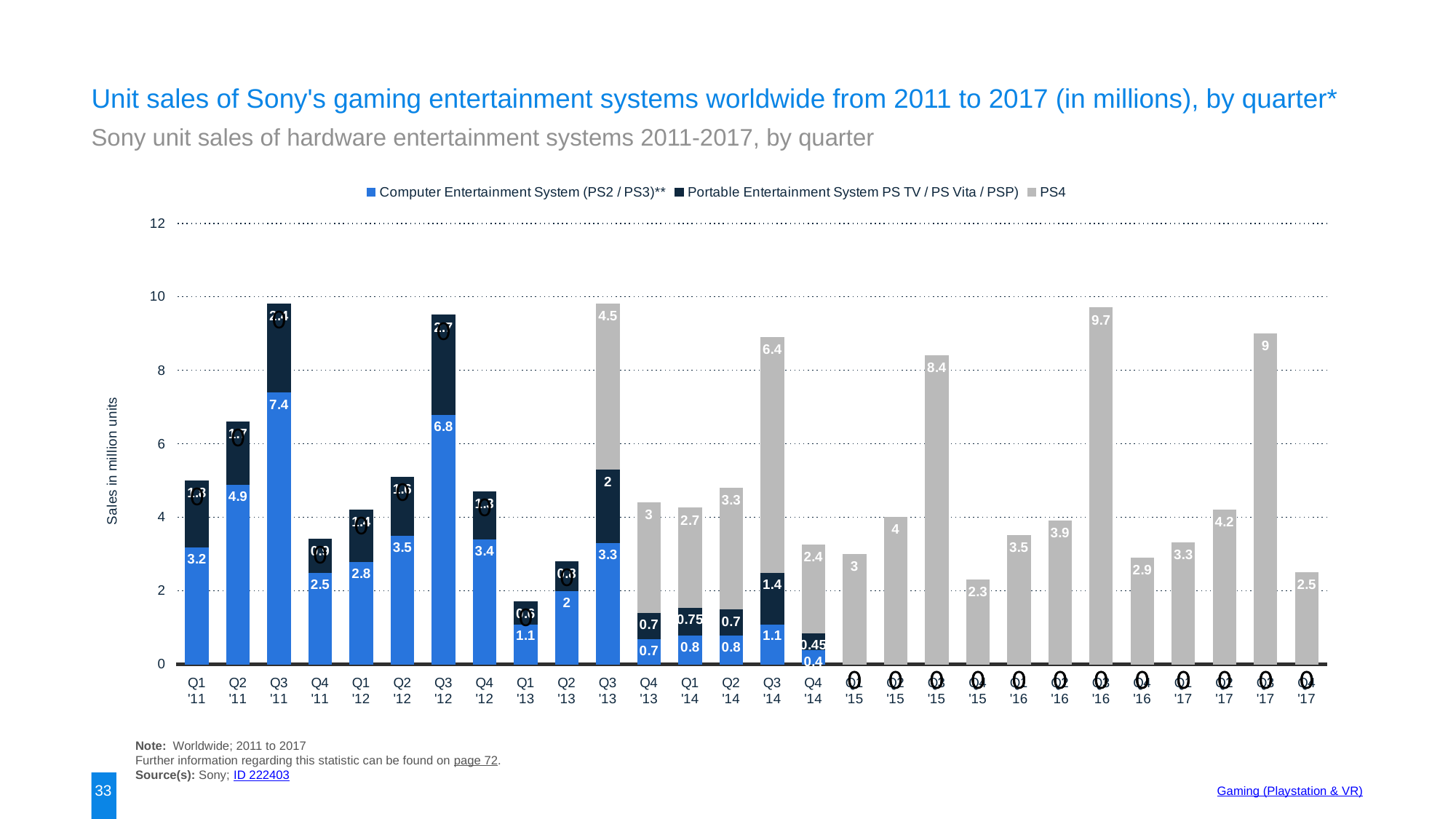

Unit sales of Sony's gaming entertainment systems worldwide from 2011 to 2017 (in millions), by quarter*
Sony unit sales of hardware entertainment systems 2011-2017, by quarter

### Chart:

| Category | Computer Entertainment System (PS2 / PS3)** | Portable Entertainment System PS TV / PS Vita / PSP) | PS4 |
|---|---|---|---|
| Q1 '11 | 3.2 | 1.8 | None |
| Q2 '11 | 4.9 | 1.7 | None |
| Q3 '11 | 7.4 | 2.4 | None |
| Q4 '11 | 2.5 | 0.9 | None |
| Q1 '12 | 2.8 | 1.4 | None |
| Q2 '12 | 3.5 | 1.6 | None |
| Q3 '12 | 6.8 | 2.7 | None |
| Q4 '12 | 3.4 | 1.3 | None |
| Q1 '13 | 1.1 | 0.6 | None |
| Q2 '13 | 2.0 | 0.8 | None |
| Q3 '13 | 3.3 | 2.0 | 4.5 |
| Q4 '13 | 0.7 | 0.7 | 3.0 |
| Q1 '14 | 0.8 | 0.75 | 2.7 |
| Q2 '14 | 0.8 | 0.7 | 3.3 |
| Q3 '14 | 1.1 | 1.4 | 6.4 |
| Q4 '14 | 0.4 | 0.45 | 2.4 |
| Q1 '15 | None | None | 3.0 |
| Q2 '15 | None | None | 4.0 |
| Q3 '15 | None | None | 8.4 |
| Q4 '15 | None | None | 2.3 |
| Q1 '16 | None | None | 3.5 |
| Q2 '16 | None | None | 3.9 |
| Q3 '16 | None | None | 9.7 |
| Q4 '16 | None | None | 2.9 |
| Q1 '17 | None | None | 3.3 |
| Q2 '17 | None | None | 4.2 |
| Q3 '17 | None | None | 9.0 |
| Q4 '17 | None | None | 2.5 |
Note:  Worldwide; 2011 to 2017
Further information regarding this statistic can be found on page 72.
Source(s): Sony; ID 222403

33
Gaming (Playstation & VR)